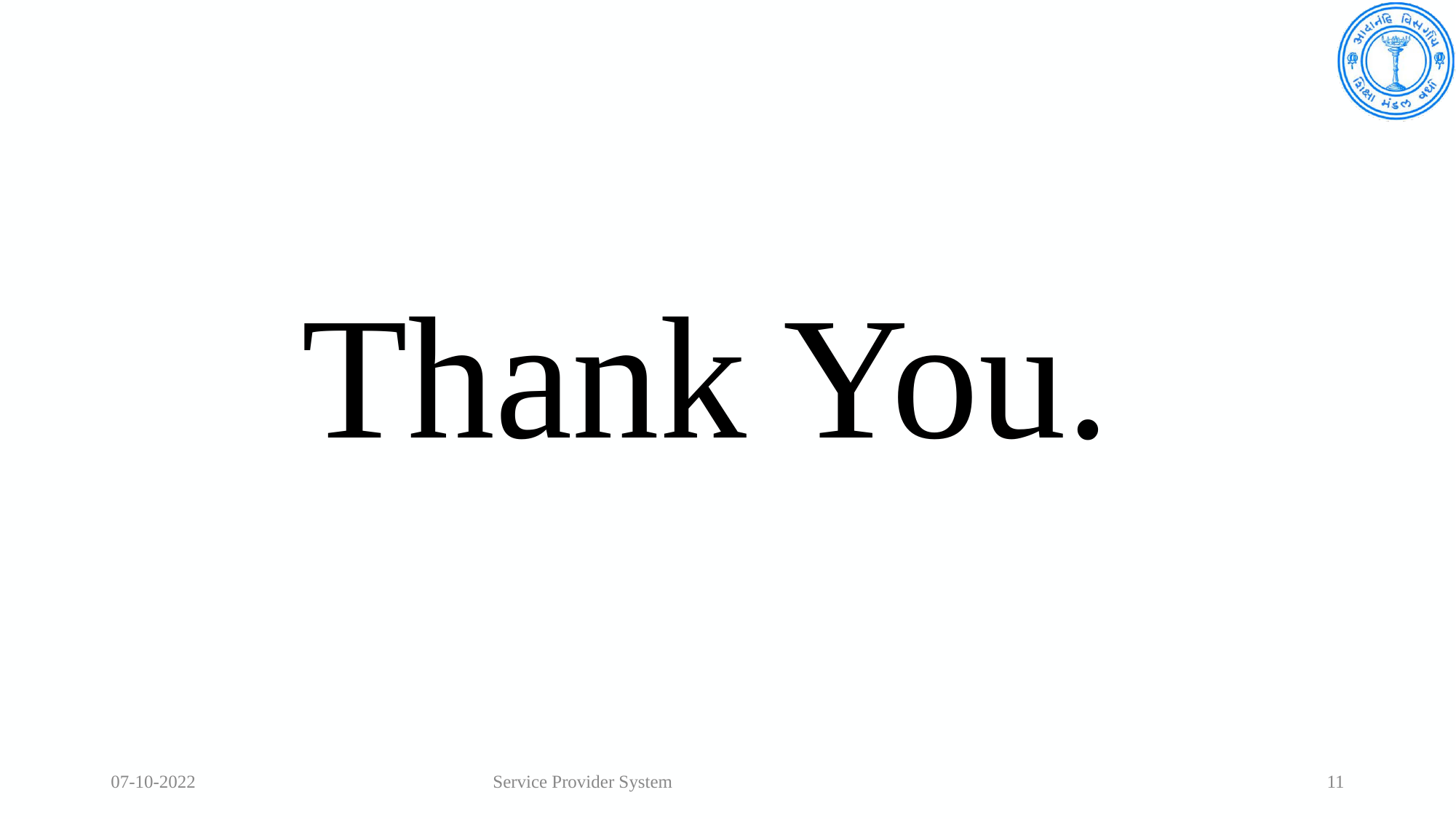

# Thank You.
07-10-2022
Service Provider System
11